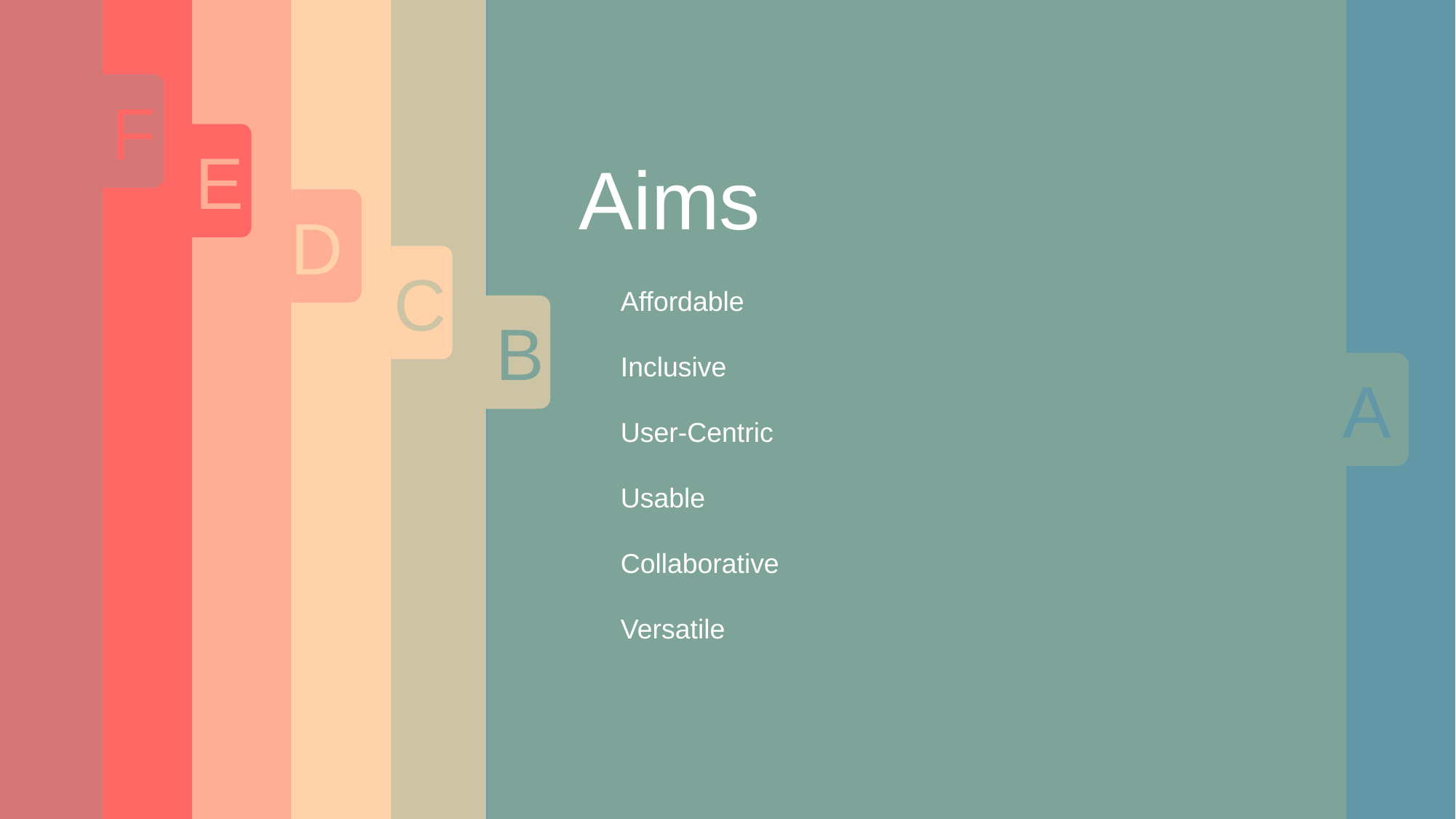

F

E

D

C

A

B
Aims
Affordable

Inclusive

User-Centric

Usable

Collaborative

Versatile